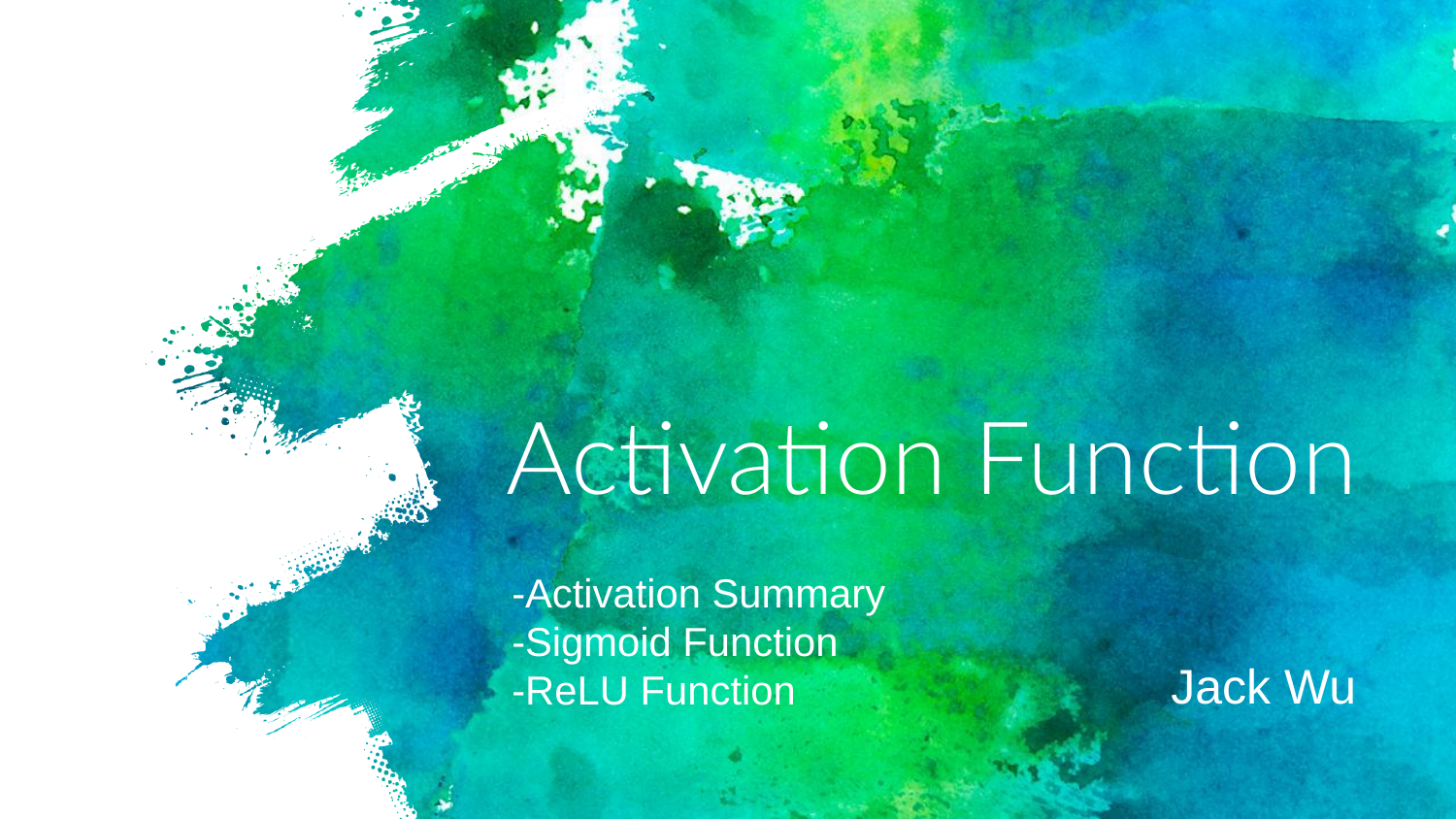

# Activation Function
-Activation Summary
-Sigmoid Function
-ReLU Function
Jack Wu